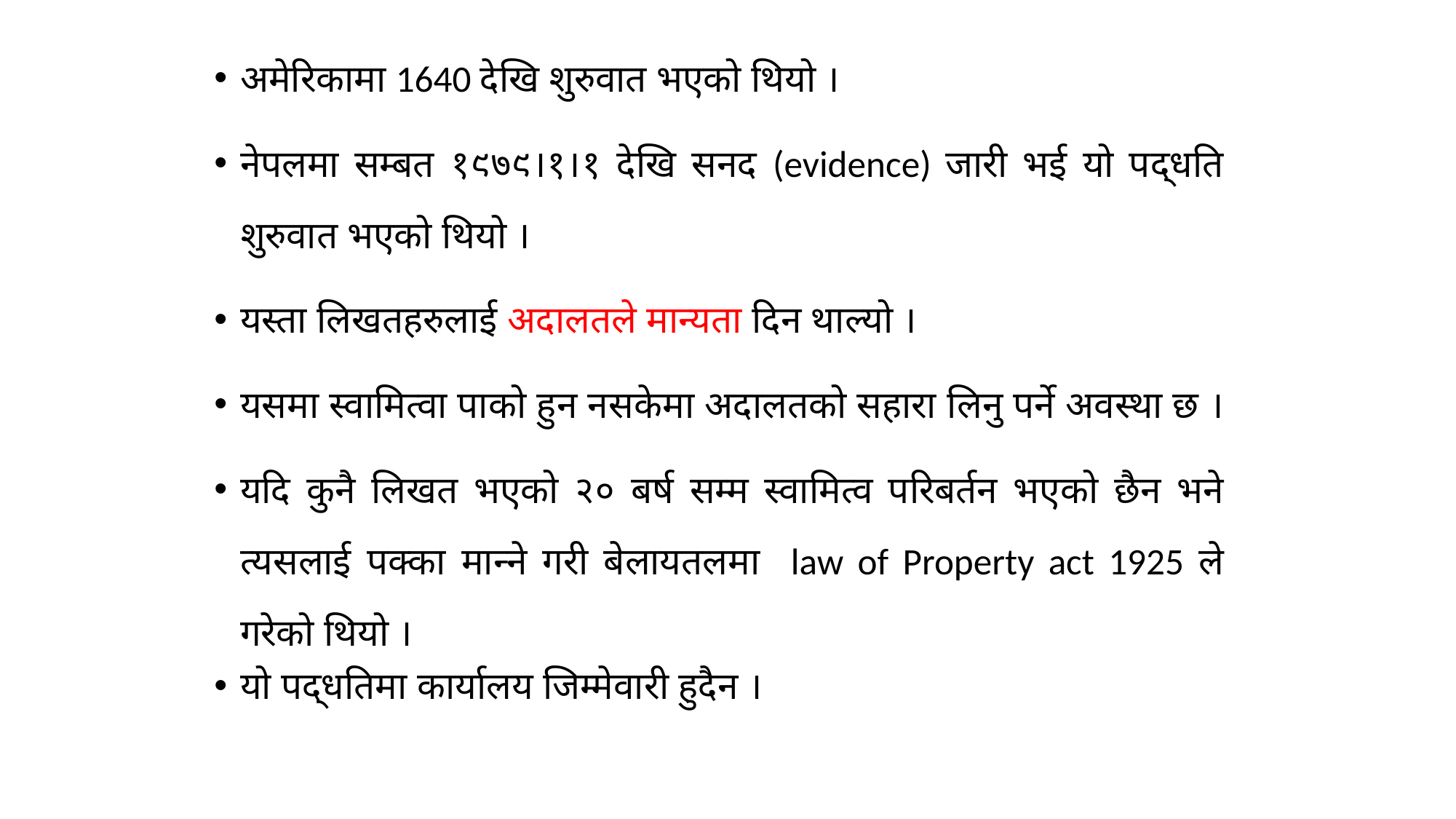

अमेरिकामा 1640 देखि शुरुवात भएको थियो ।
नेपलमा सम्बत १९७९।१।१ देखि सनद (evidence) जारी भई यो पद्धति शुरुवात भएको थियो ।
यस्ता लिखतहरुलाई अदालतले मान्यता दिन थाल्यो ।
यसमा स्वामित्वा पाको हुन नसकेमा अदालतको सहारा लिनु पर्ने अवस्था छ ।
यदि कुनै लिखत भएको २० बर्ष सम्म स्वामित्व परिबर्तन भएको छैन भने त्यसलाई पक्का मान्ने गरी बेलायतलमा  law of Property act 1925 ले गरेको थियो ।
यो पद्धतिमा कार्यालय जिम्मेवारी हुदैन ।